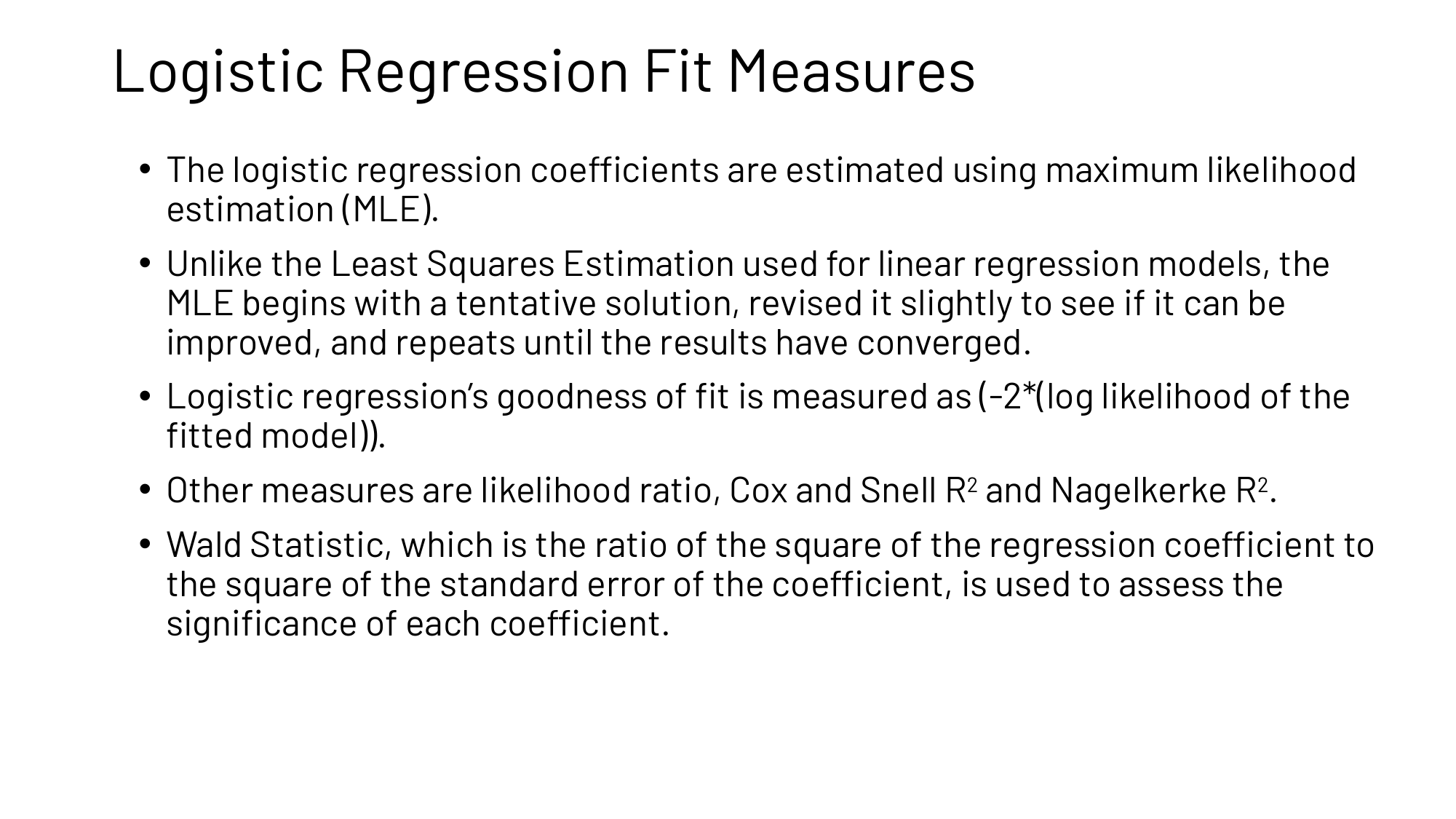

# Logistic Regression Fit Measures
The logistic regression coefficients are estimated using maximum likelihood estimation (MLE).
Unlike the Least Squares Estimation used for linear regression models, the MLE begins with a tentative solution, revised it slightly to see if it can be improved, and repeats until the results have converged.
Logistic regression’s goodness of fit is measured as (-2*(log likelihood of the fitted model)).
Other measures are likelihood ratio, Cox and Snell R2 and Nagelkerke R2.
Wald Statistic, which is the ratio of the square of the regression coefficient to the square of the standard error of the coefficient, is used to assess the significance of each coefficient.